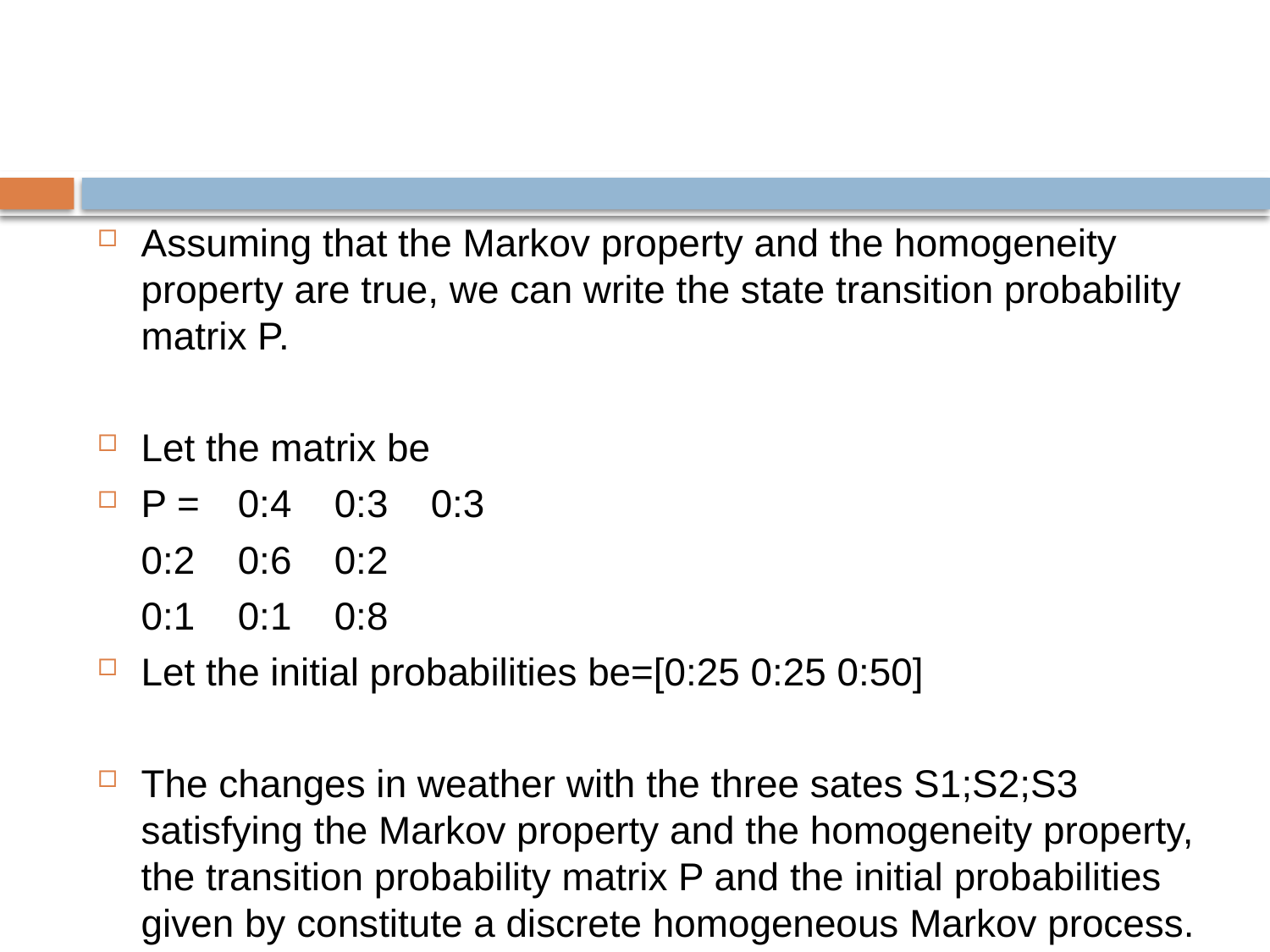

#
Assuming that the Markov property and the homogeneity property are true, we can write the state transition probability matrix P.

Let the matrix be
P =	0:4 	0:3 	0:3
		0:2 	0:6	0:2
		0:1	0:1	0:8
Let the initial probabilities be=[0:25 0:25 0:50]

The changes in weather with the three sates S1;S2;S3 satisfying the Markov property and the homogeneity property, the transition probability matrix P and the initial probabilities given by constitute a discrete homogeneous Markov process.